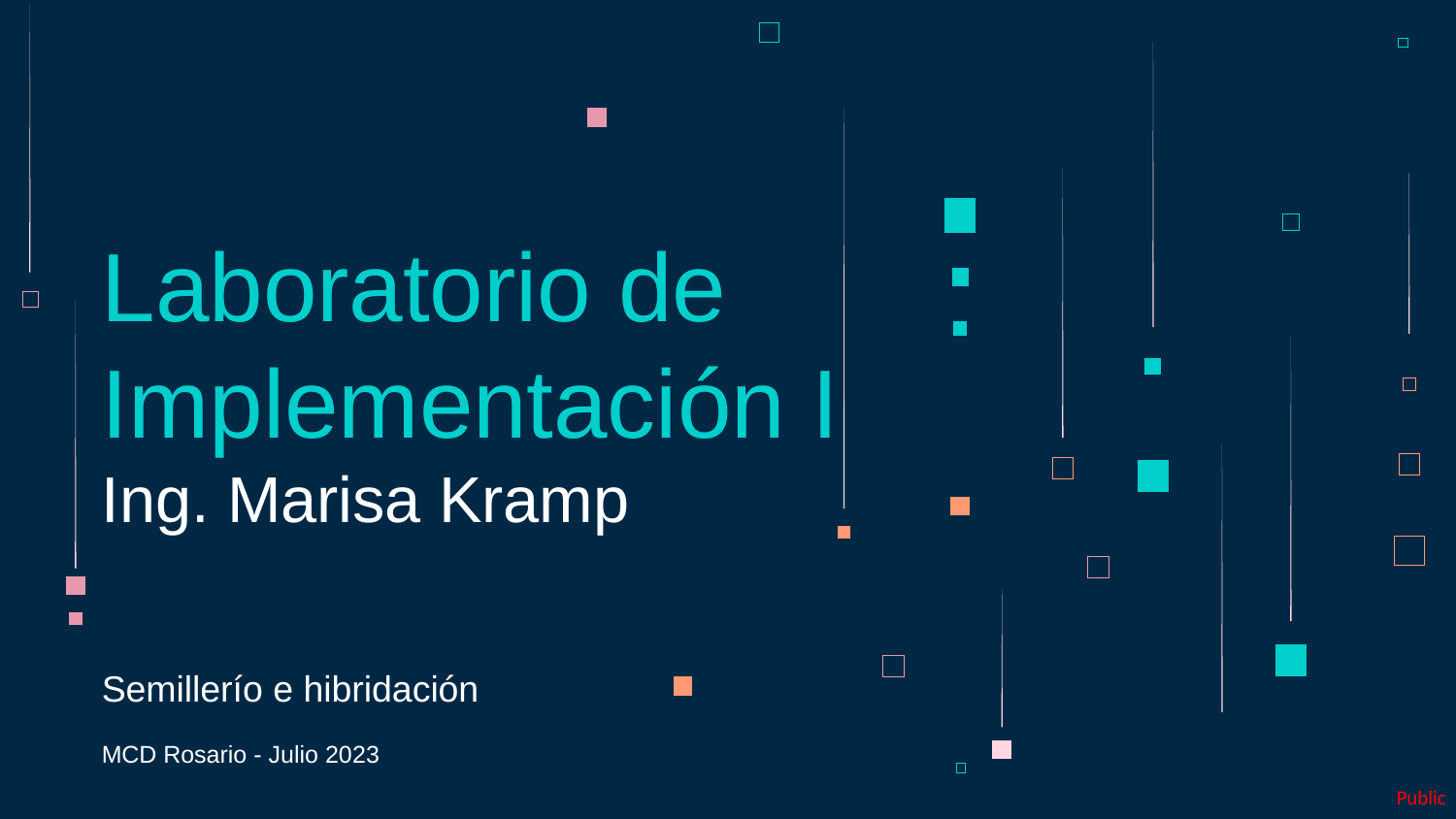

# Laboratorio de Implementación I Ing. Marisa Kramp

Semillerío e hibridación

MCD Rosario - Julio 2023